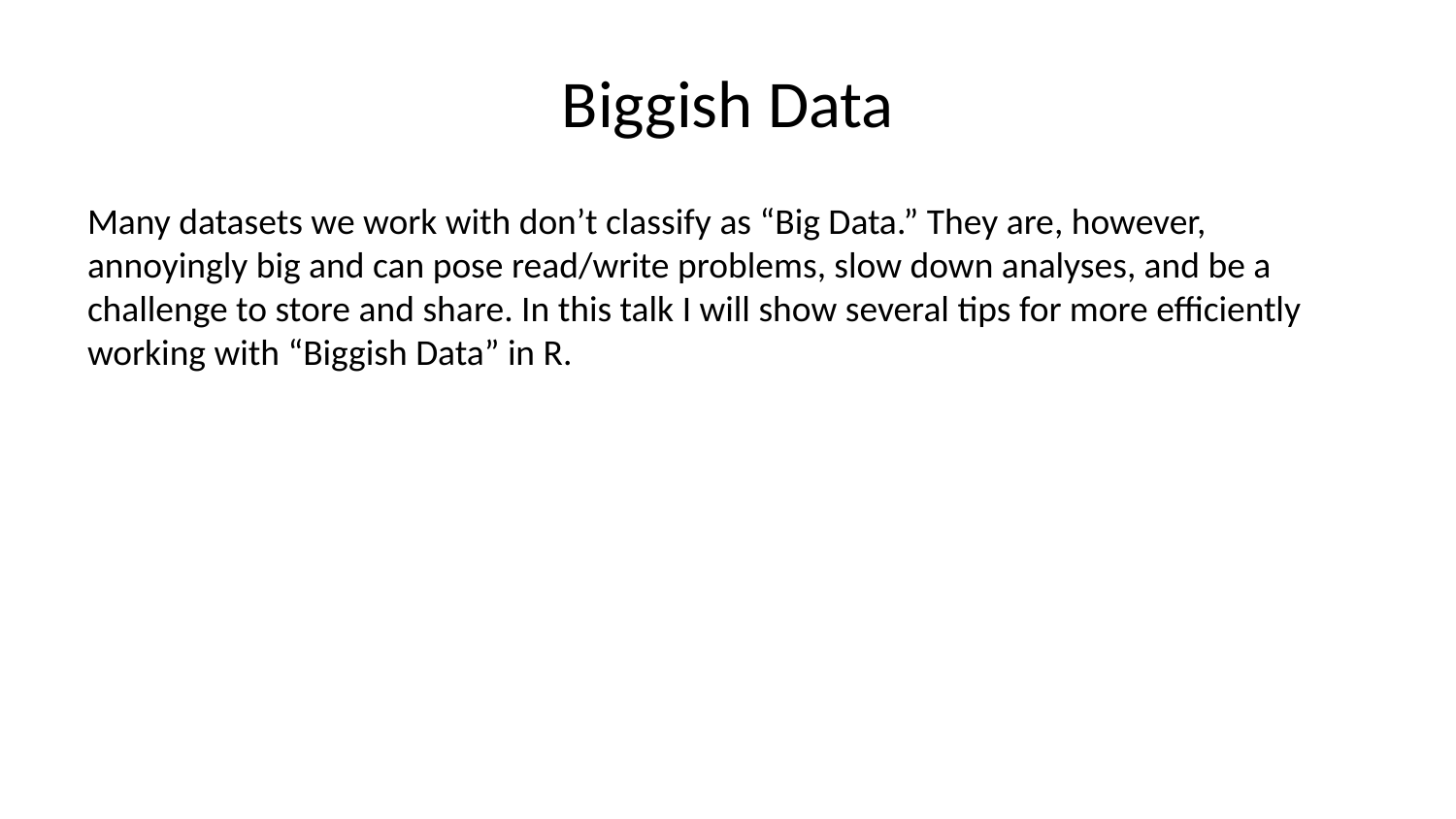

# Biggish Data
Many datasets we work with don’t classify as “Big Data.” They are, however, annoyingly big and can pose read/write problems, slow down analyses, and be a challenge to store and share. In this talk I will show several tips for more efficiently working with “Biggish Data” in R.